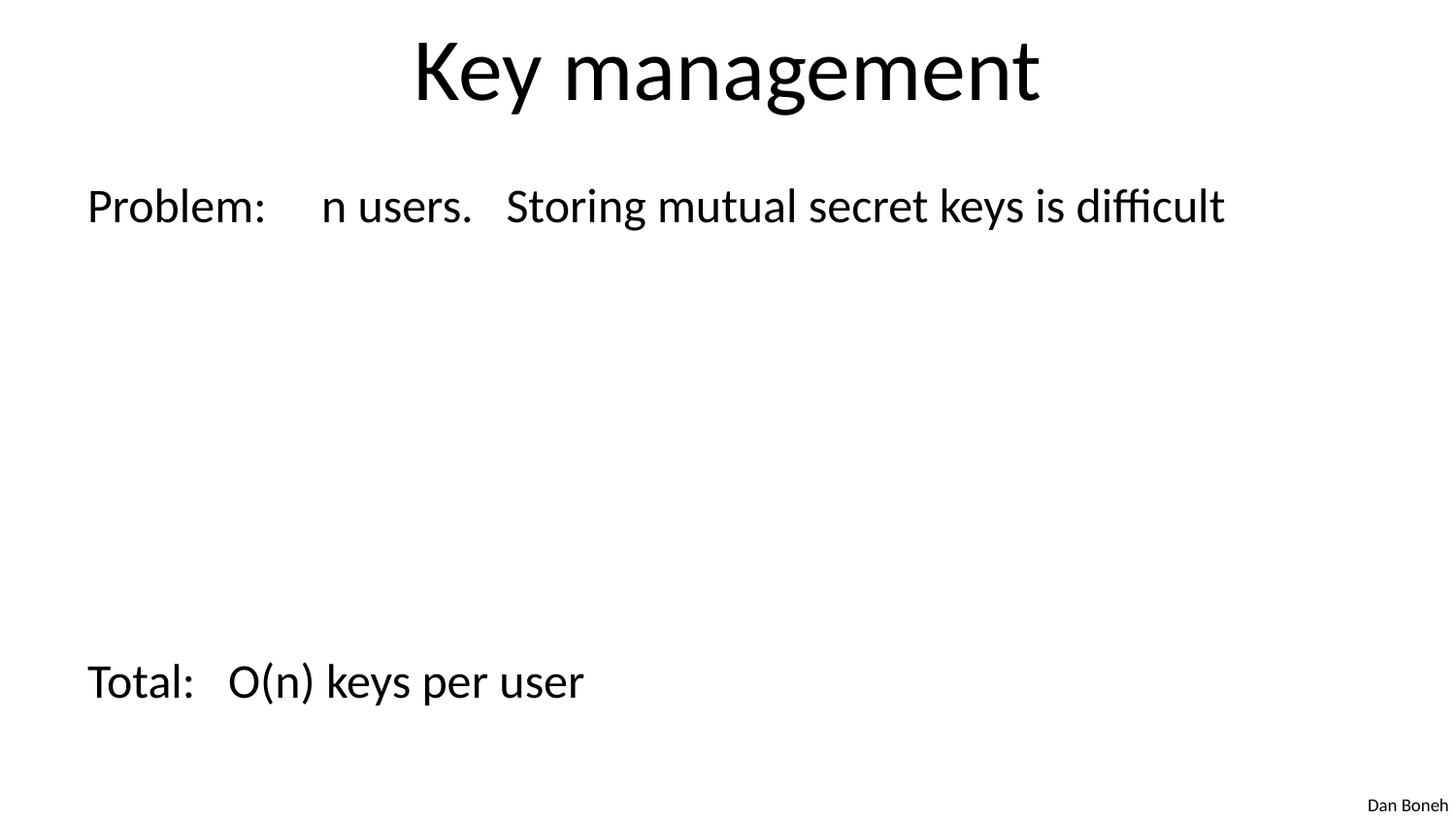

# Key management
Problem:     n users.   Storing mutual secret keys is difficult

Total:   O(n) keys per user